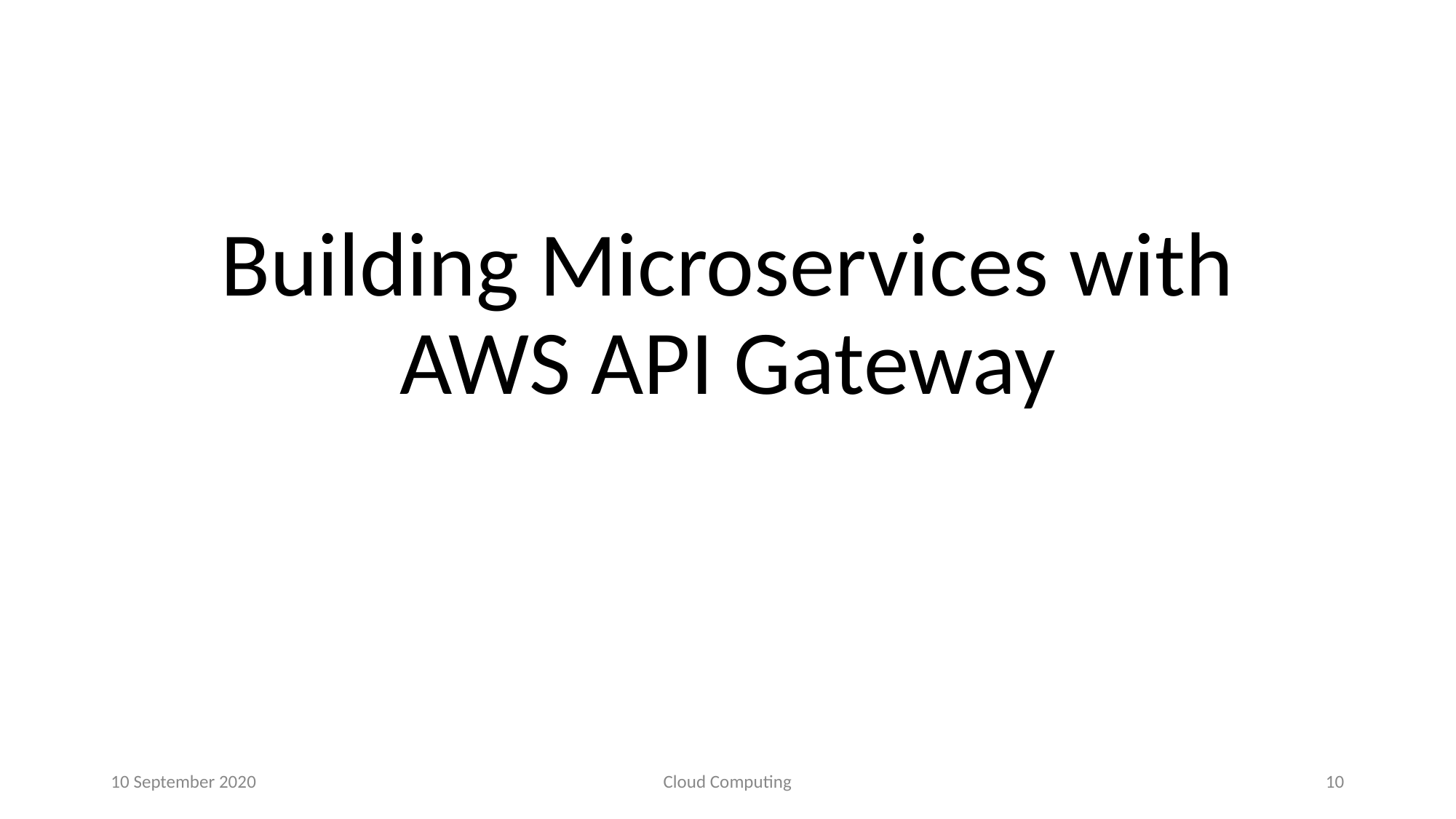

# Building Microservices with AWS API Gateway

10 September 2020
Cloud Computing
10